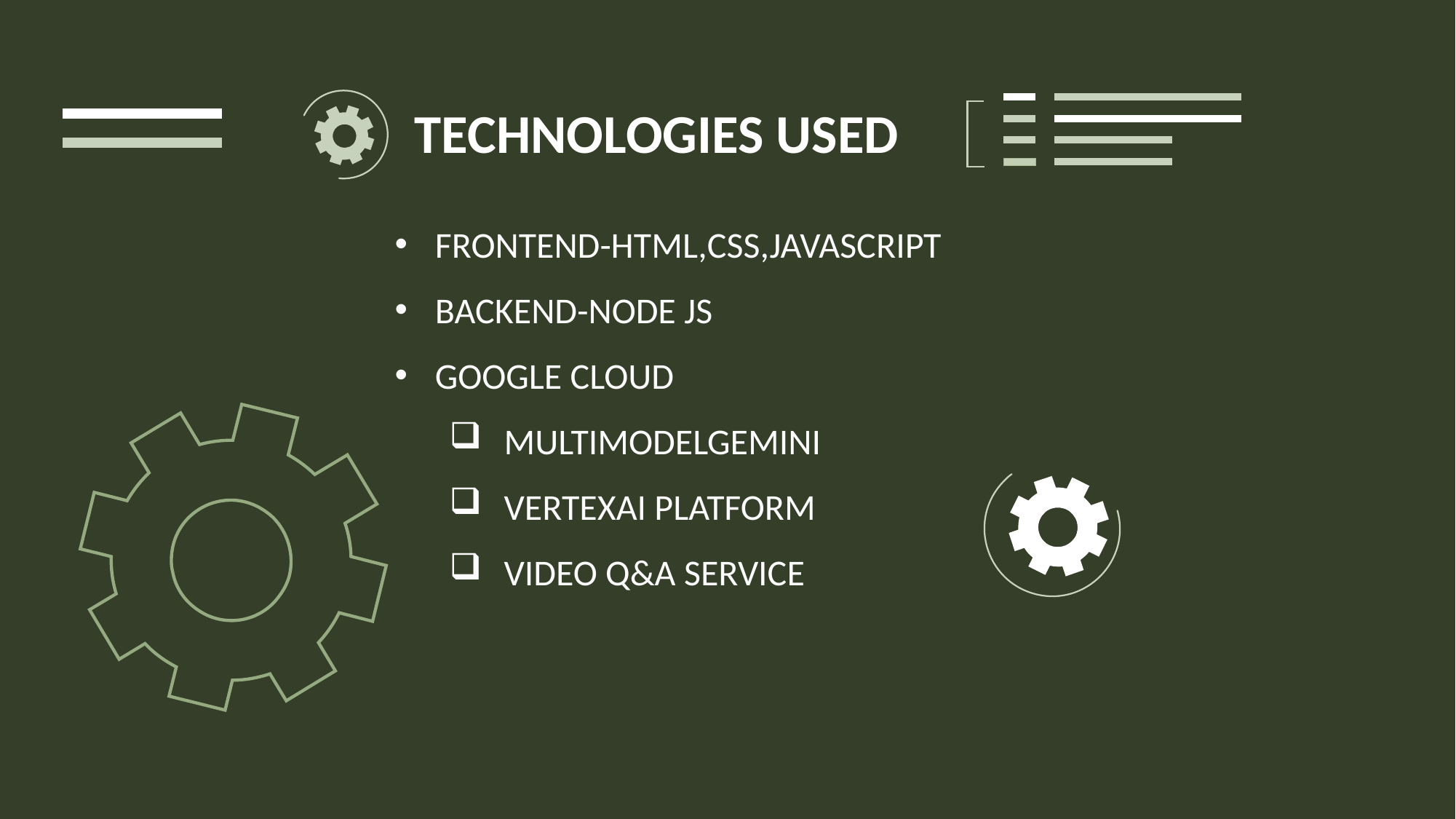

TECHNOLOGIES USED

FRONTEND-HTML,CSS,JAVASCRIPT
BACKEND-NODE JS
GOOGLE CLOUD
MULTIMODELGEMINI
VERTEXAI PLATFORM
VIDEO Q&A SERVICE